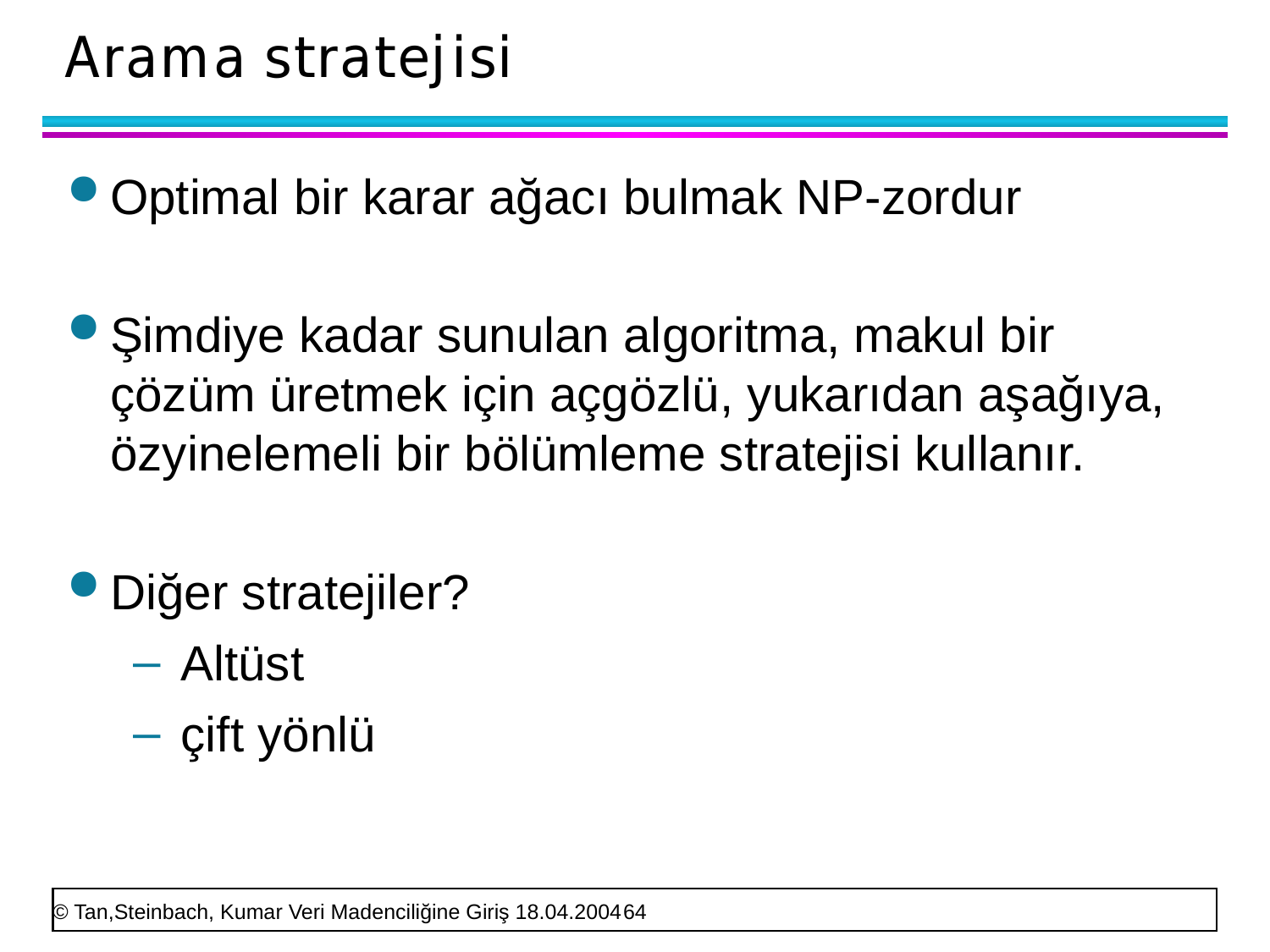

# Arama stratejisi
Optimal bir karar ağacı bulmak NP-zordur

Şimdiye kadar sunulan algoritma, makul bir çözüm üretmek için açgözlü, yukarıdan aşağıya, özyinelemeli bir bölümleme stratejisi kullanır.

Diğer stratejiler?
Altüst
çift yönlü